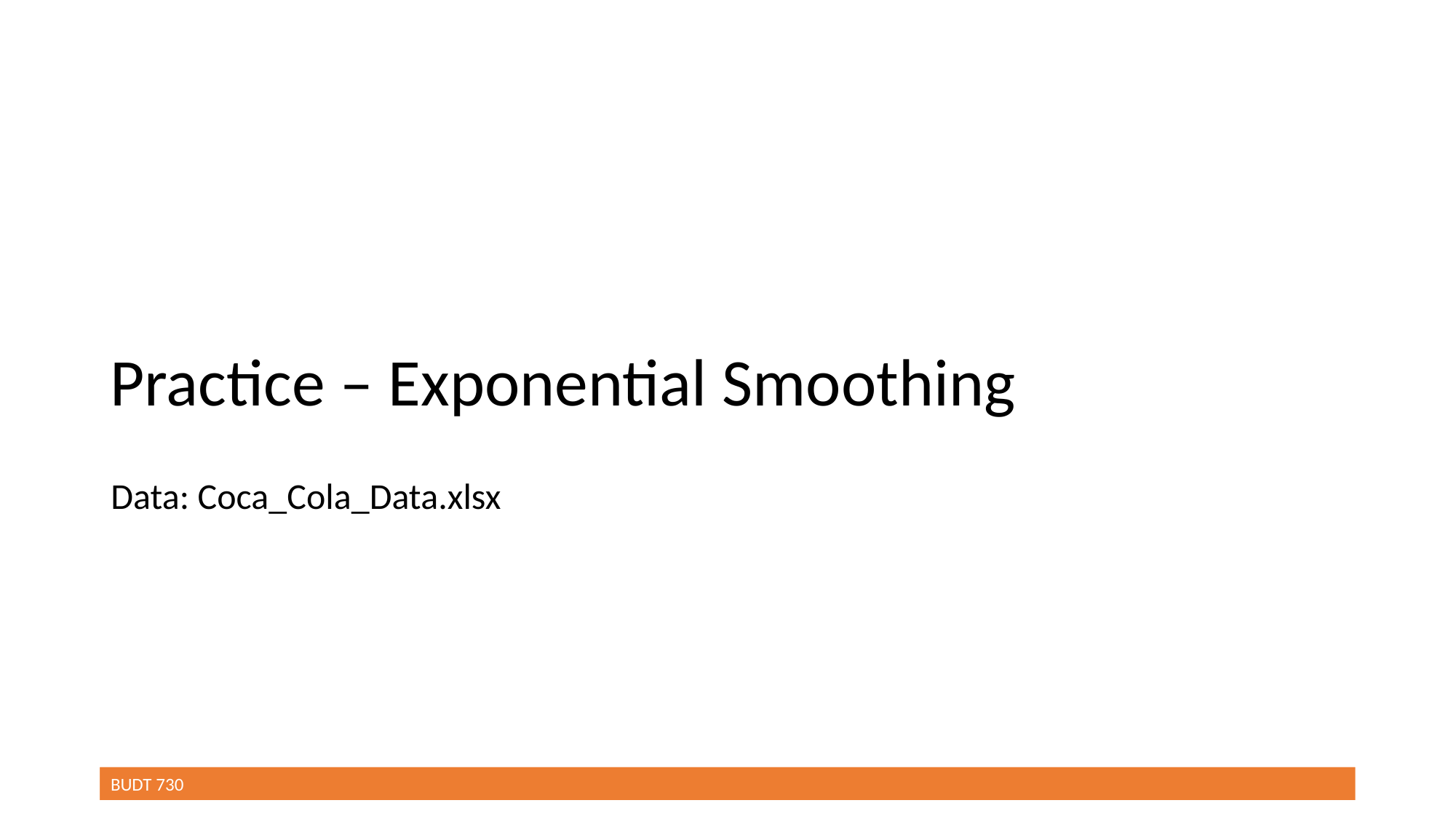

# Practice – Exponential Smoothing
Data: Coca_Cola_Data.xlsx